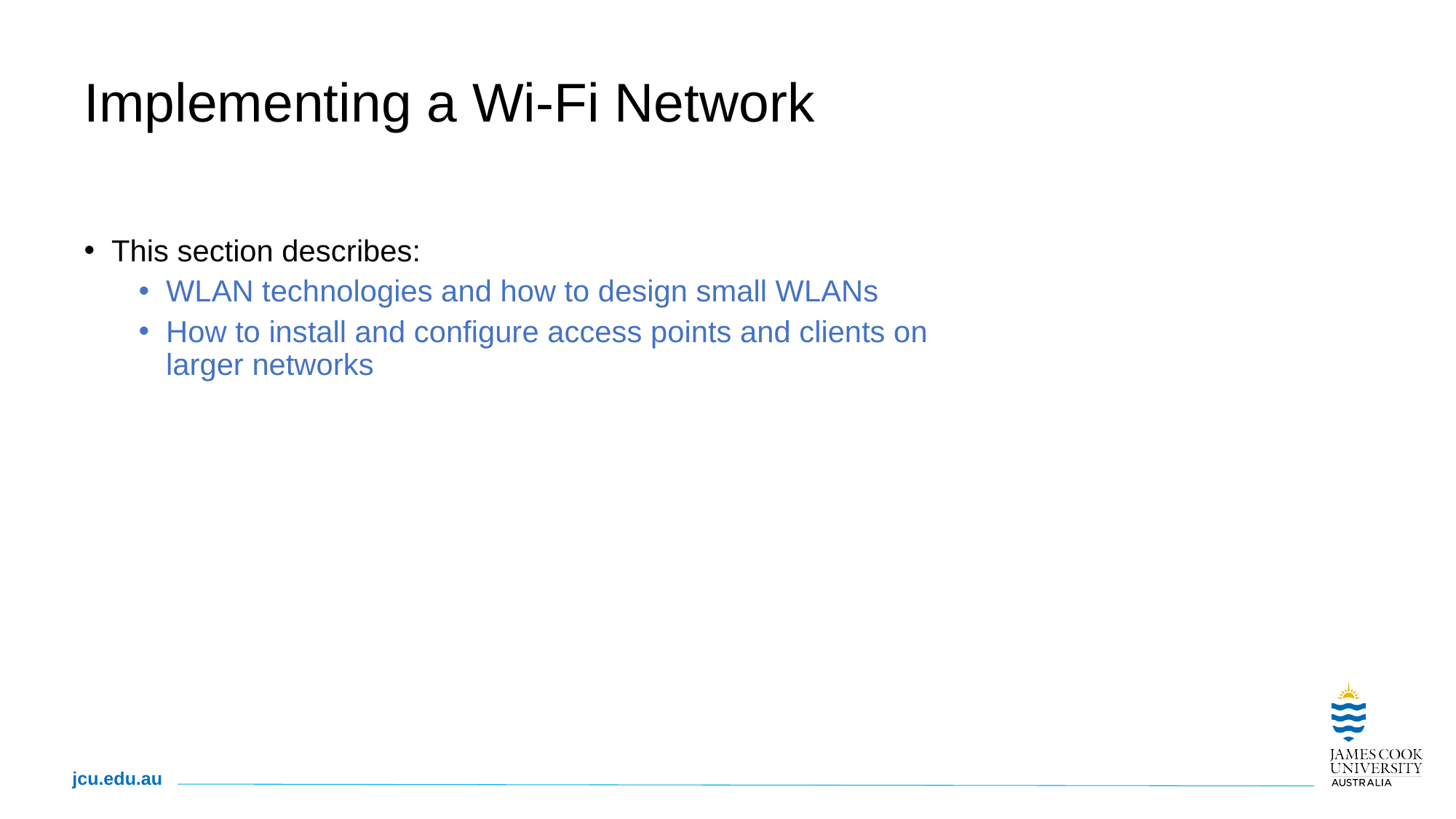

# Implementing a Wi-Fi Network
This section describes:
WLAN technologies and how to design small WLANs
How to install and configure access points and clients on larger networks